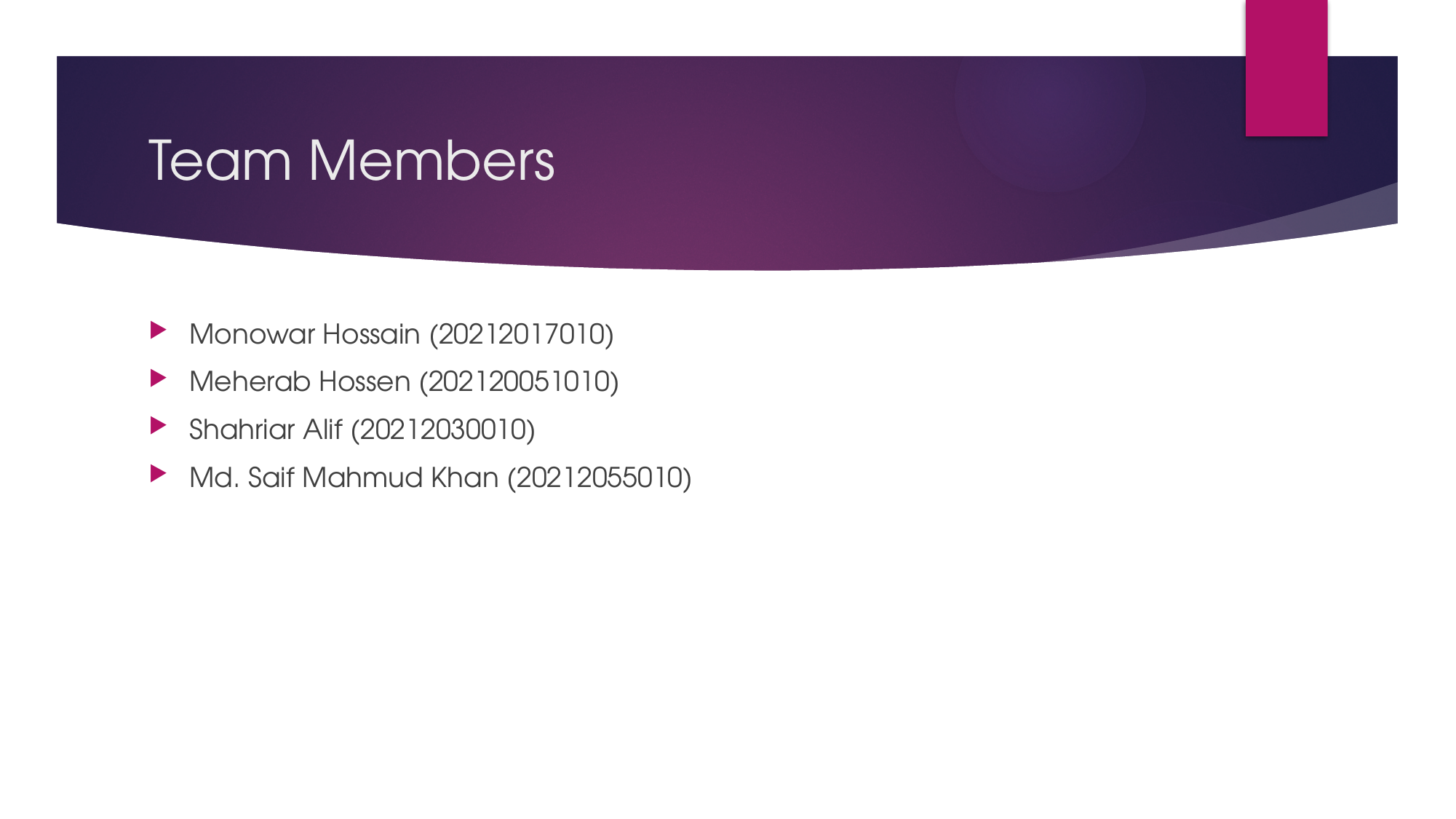

# Team Members
Monowar Hossain (20212017010)
Meherab Hossen (202120051010)
Shahriar Alif (20212030010)
Md. Saif Mahmud Khan (20212055010)